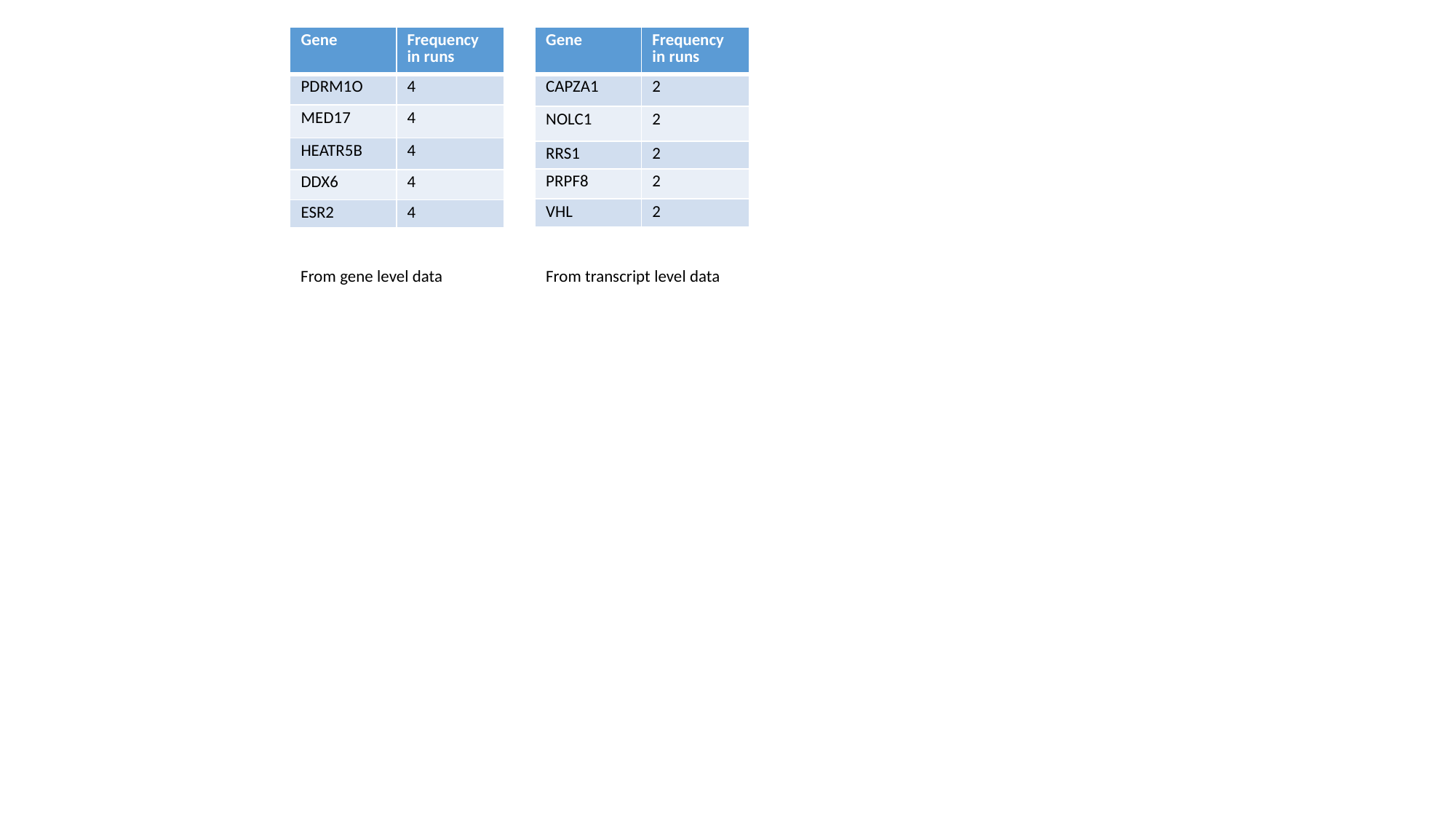

| Gene | Frequency in runs |
| --- | --- |
| PDRM1O | 4 |
| MED17 | 4 |
| HEATR5B | 4 |
| DDX6 | 4 |
| ESR2 | 4 |
| Gene | Frequency in runs |
| --- | --- |
| CAPZA1 | 2 |
| NOLC1 | 2 |
| RRS1 | 2 |
| PRPF8 | 2 |
| VHL | 2 |
From gene level data
From transcript level data